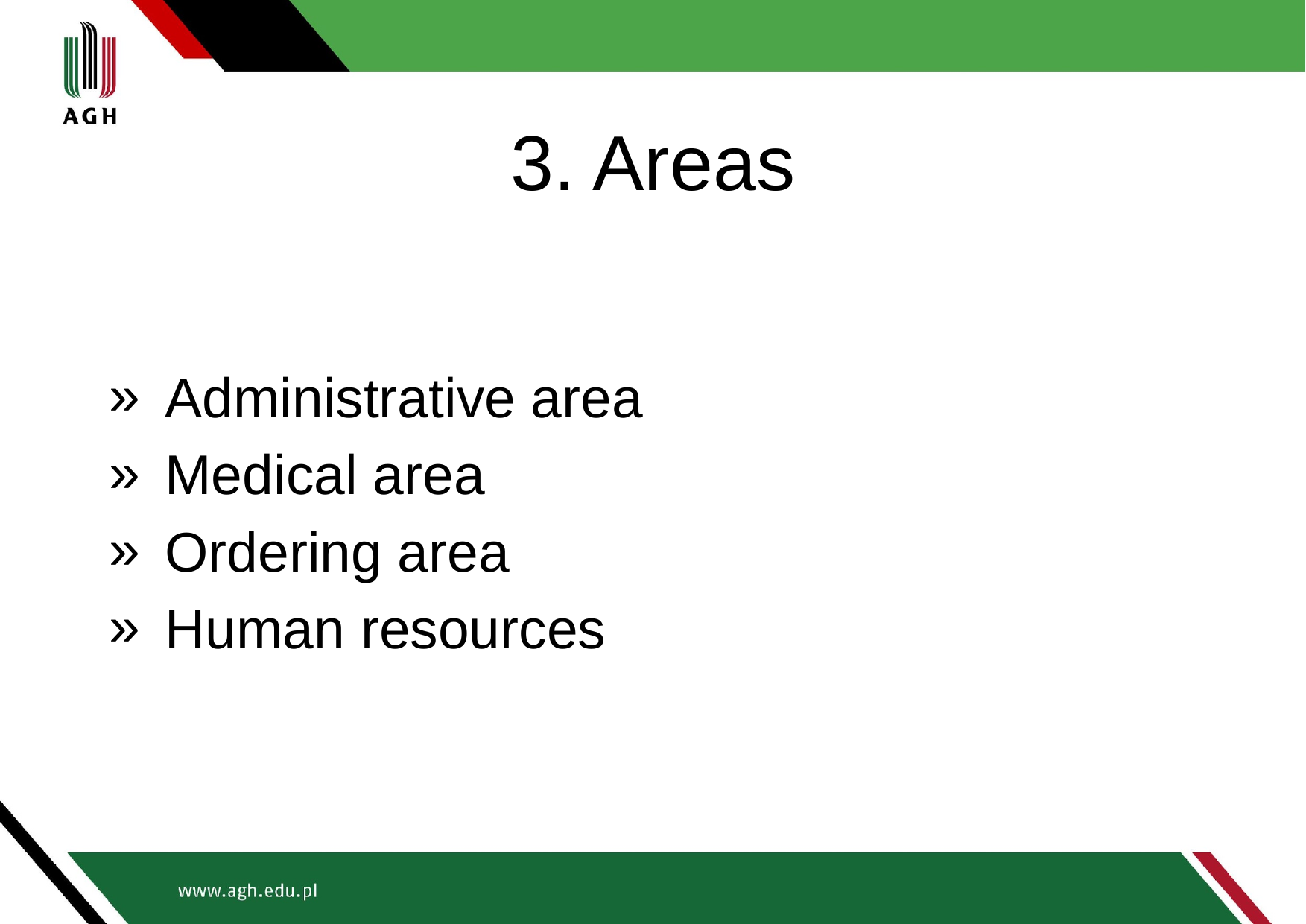

# 3. Areas
Administrative area
Medical area
Ordering area
Human resources